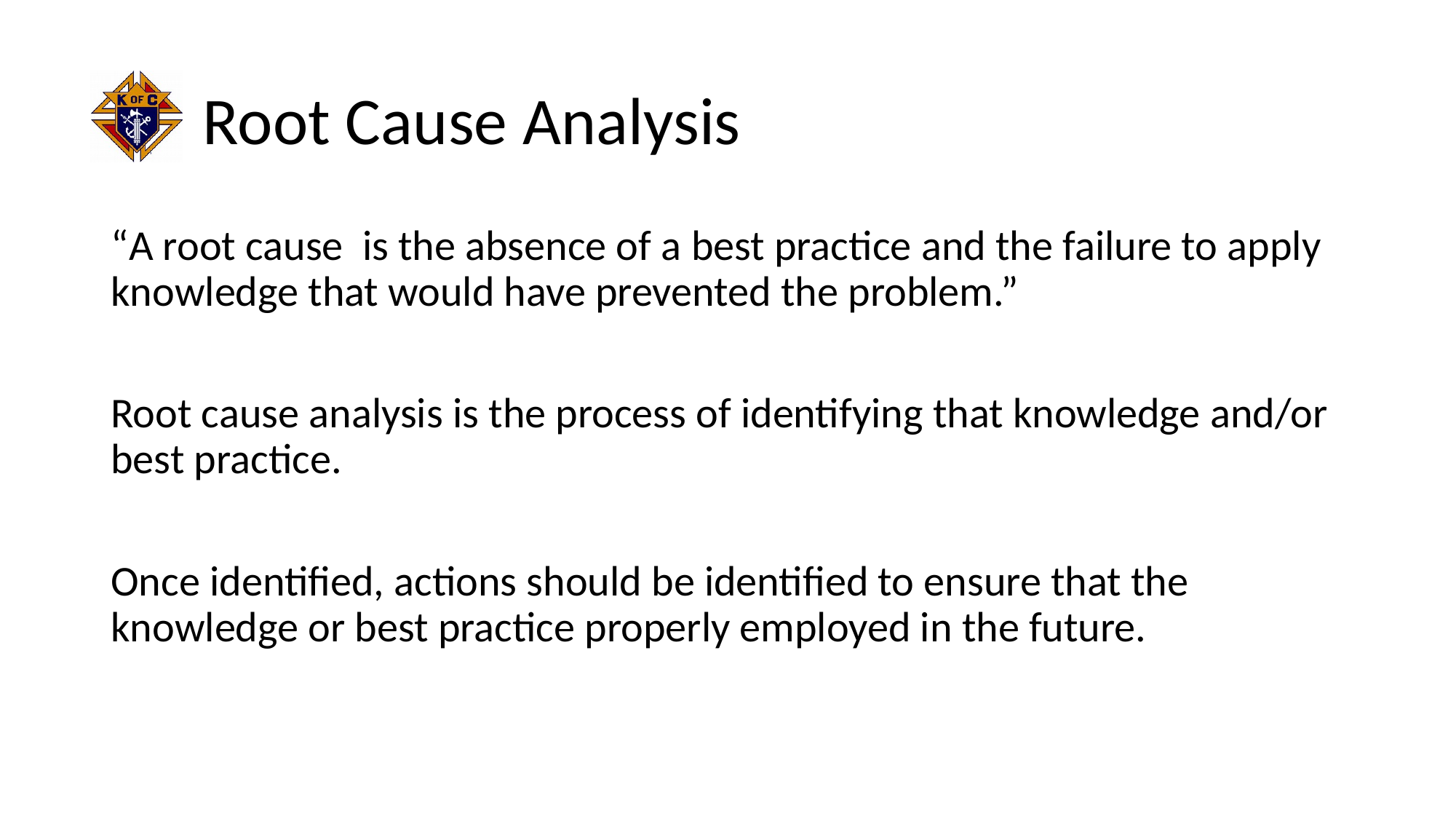

# Root Cause Analysis
“A root cause  is the absence of a best practice and the failure to apply knowledge that would have prevented the problem.”

Root cause analysis is the process of identifying that knowledge and/or best practice.

Once identified, actions should be identified to ensure that the knowledge or best practice properly employed in the future.